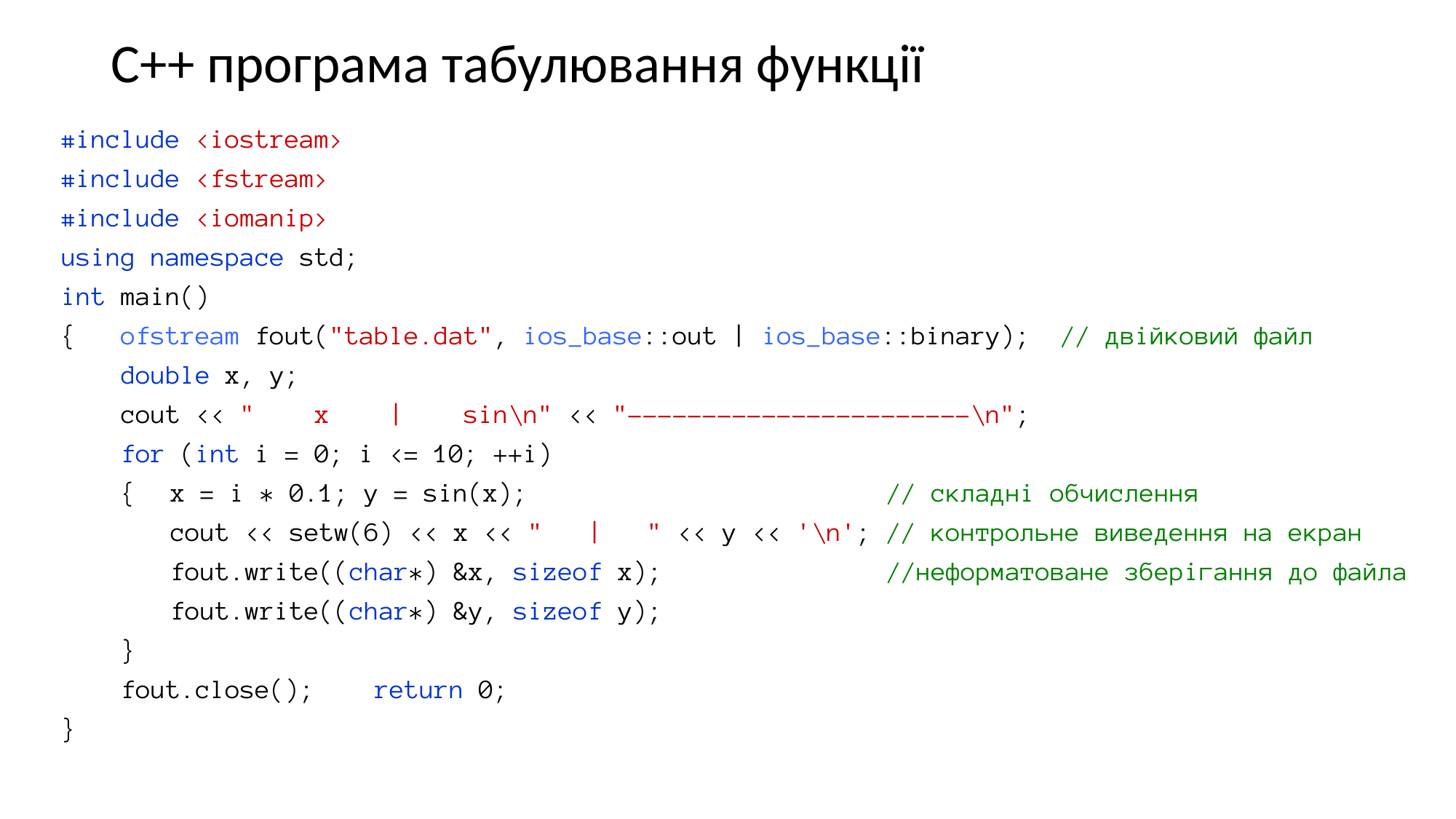

# С++ програма табулювання функції
#include <iostream>
#include <fstream>
#include <iomanip>
using namespace std;
int main()
{   ofstream fout("table.dat", ios_base::out | ios_base::binary);  // двійковий файл
    double x, y;
    cout << "    x    |    sin\n" << "-----------------------\n";
    for (int i = 0; i <= 10; ++i)
    {	x = i * 0.1; y = sin(x);                        // складні обчислення
	cout << setw(6) << x << "   |   " << y << '\n'; // контрольне виведення на екран
	fout.write((char*) &x, sizeof x);               //неформатоване зберігання до файла
	fout.write((char*) &y, sizeof y);
    }
    fout.close();    return 0;
}